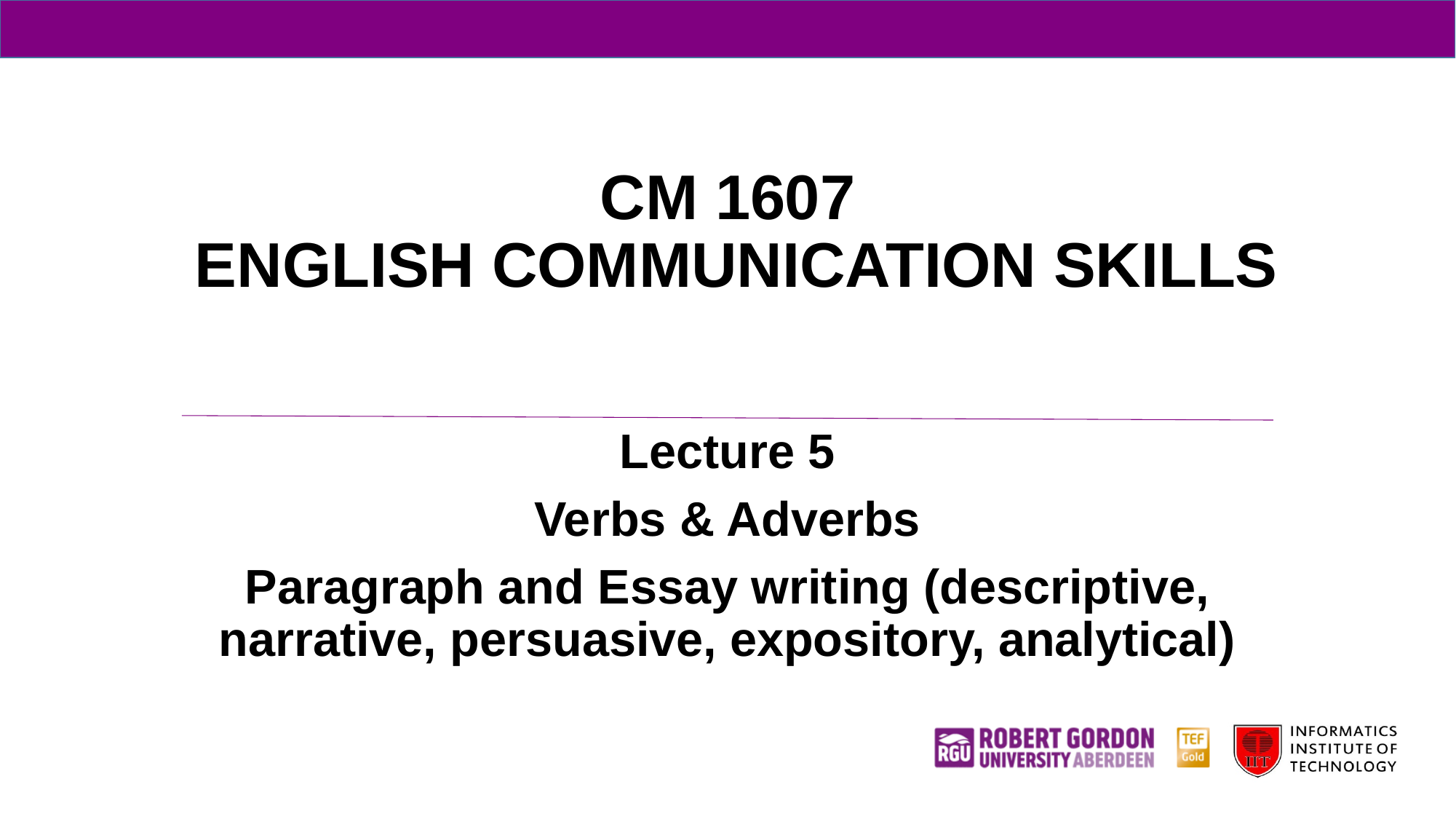

# CM 1607 ENGLISH COMMUNICATION SKILLS
Lecture 5
Verbs & Adverbs
Paragraph and Essay writing (descriptive, narrative, persuasive, expository, analytical)